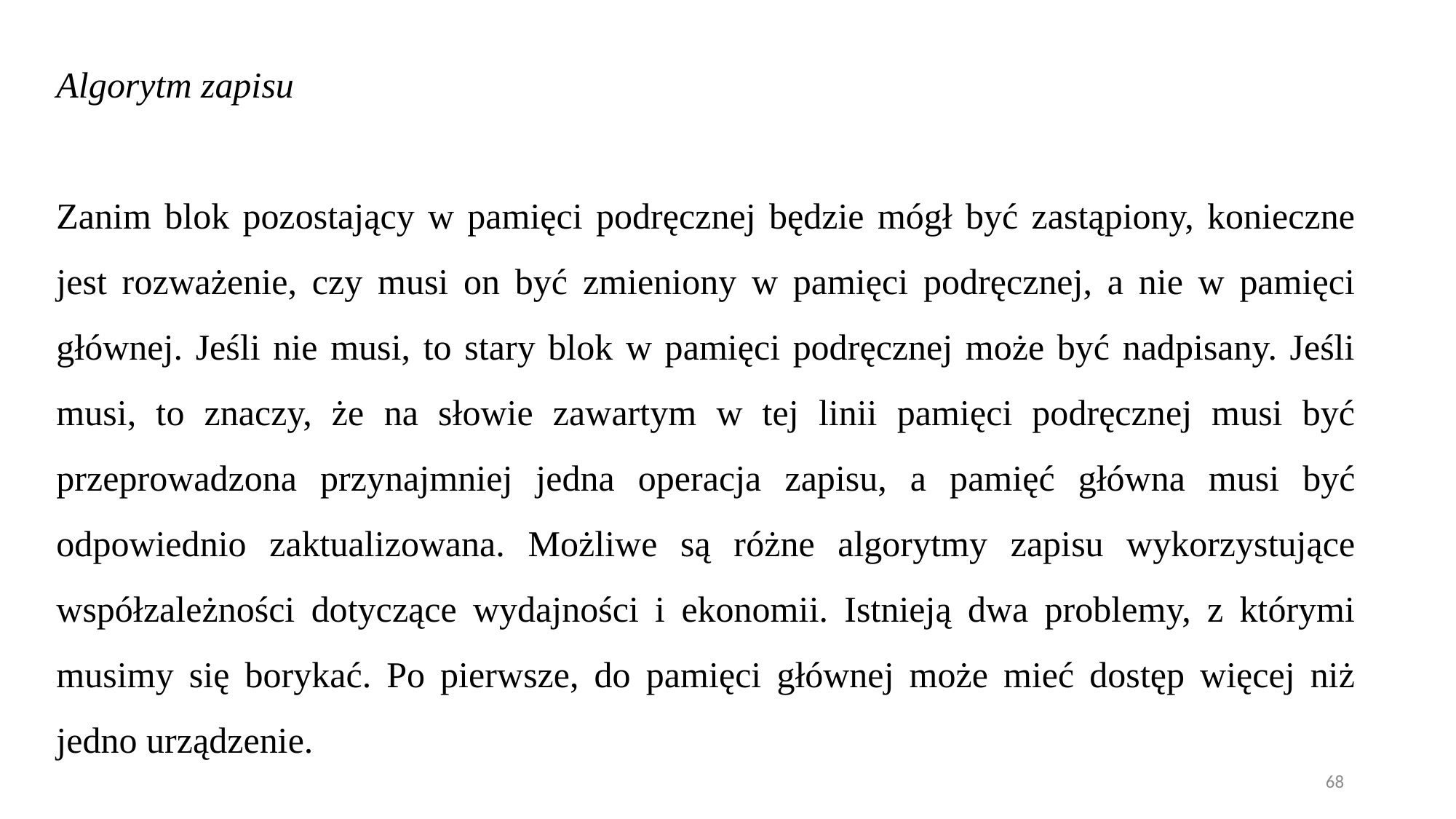

Algorytm zapisu

Zanim blok pozostający w pamięci podręcznej będzie mógł być zastąpiony, konieczne jest rozważenie, czy musi on być zmieniony w pamięci podręcznej, a nie w pamięci głównej. Jeśli nie musi, to stary blok w pamięci podręcznej może być nadpisany. Jeśli musi, to znaczy, że na słowie zawartym w tej linii pamięci podręcznej musi być przeprowadzona przynajmniej jedna operacja zapisu, a pamięć główna musi być odpowiednio zaktualizowana. Możliwe są różne algorytmy zapisu wykorzystujące współzależności dotyczące wydajności i ekonomii. Istnieją dwa problemy, z którymi musimy się borykać. Po pierwsze, do pamięci głównej może mieć dostęp więcej niż jedno urządzenie.
68